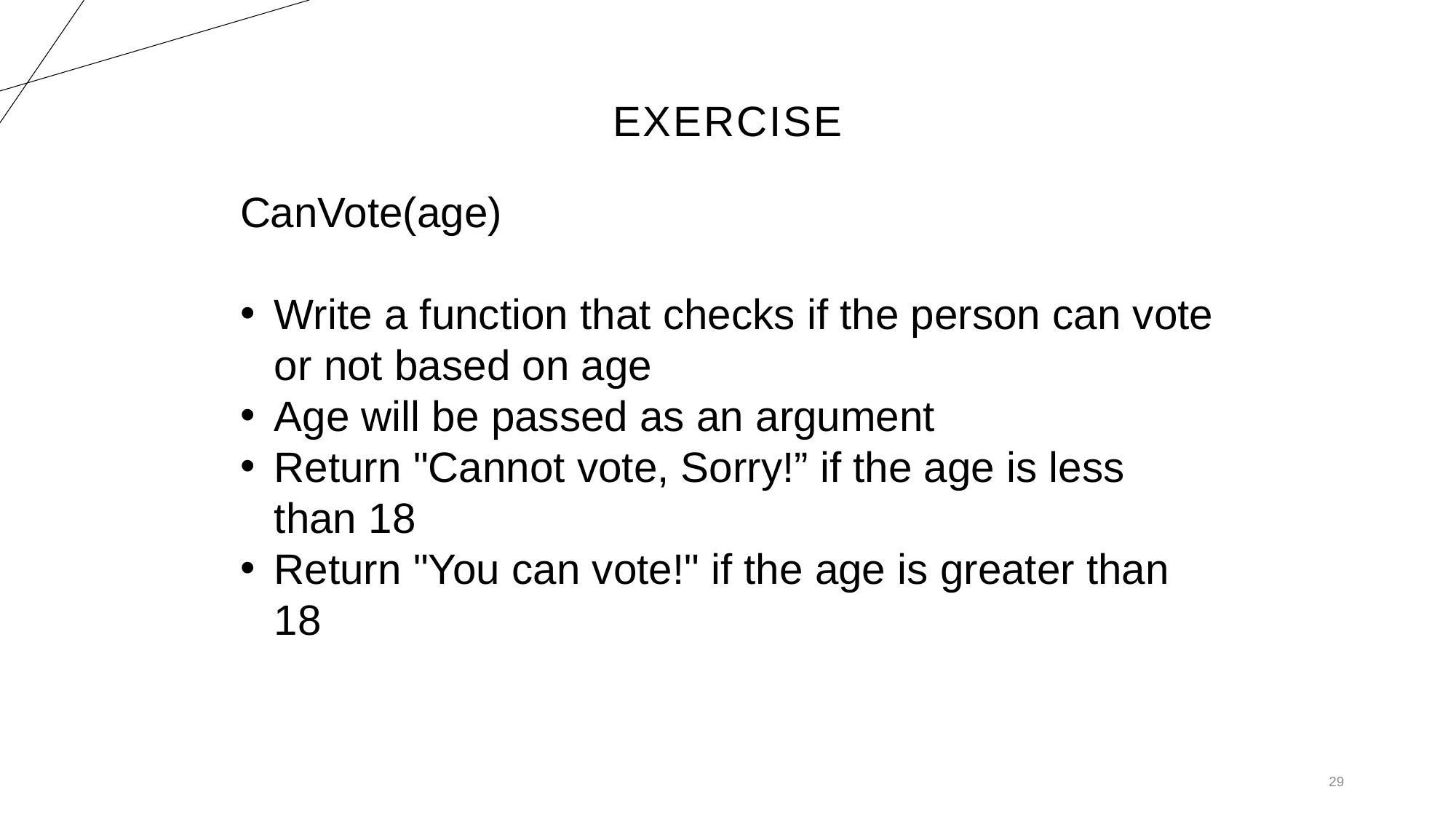

# Exercise
CanVote(age)

Write a function that checks if the person can vote or not based on age
Age will be passed as an argument
Return "Cannot vote, Sorry!” if the age is less than 18
Return "You can vote!" if the age is greater than 18

29